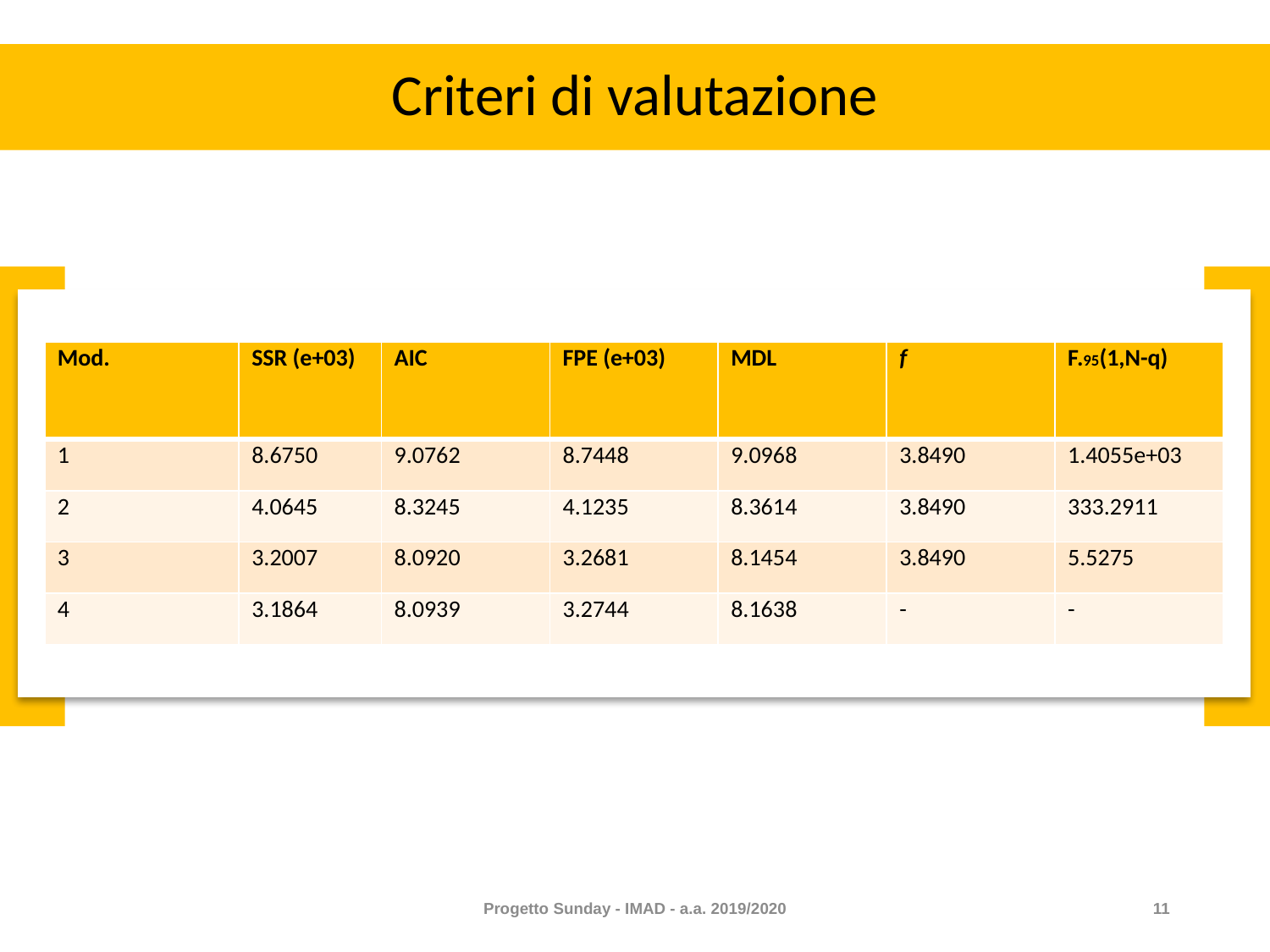

# Criteri di valutazione

| Mod. | SSR (e+03) | AIC | FPE (e+03) | MDL | f | F.95(1,N-q) |
| --- | --- | --- | --- | --- | --- | --- |
| 1 | 8.6750 | 9.0762 | 8.7448 | 9.0968 | 3.8490 | 1.4055e+03 |
| 2 | 4.0645 | 8.3245 | 4.1235 | 8.3614 | 3.8490 | 333.2911 |
| 3 | 3.2007 | 8.0920 | 3.2681 | 8.1454 | 3.8490 | 5.5275 |
| 4 | 3.1864 | 8.0939 | 3.2744 | 8.1638 | - | - |
Progetto Sunday - IMAD - a.a. 2019/2020
11